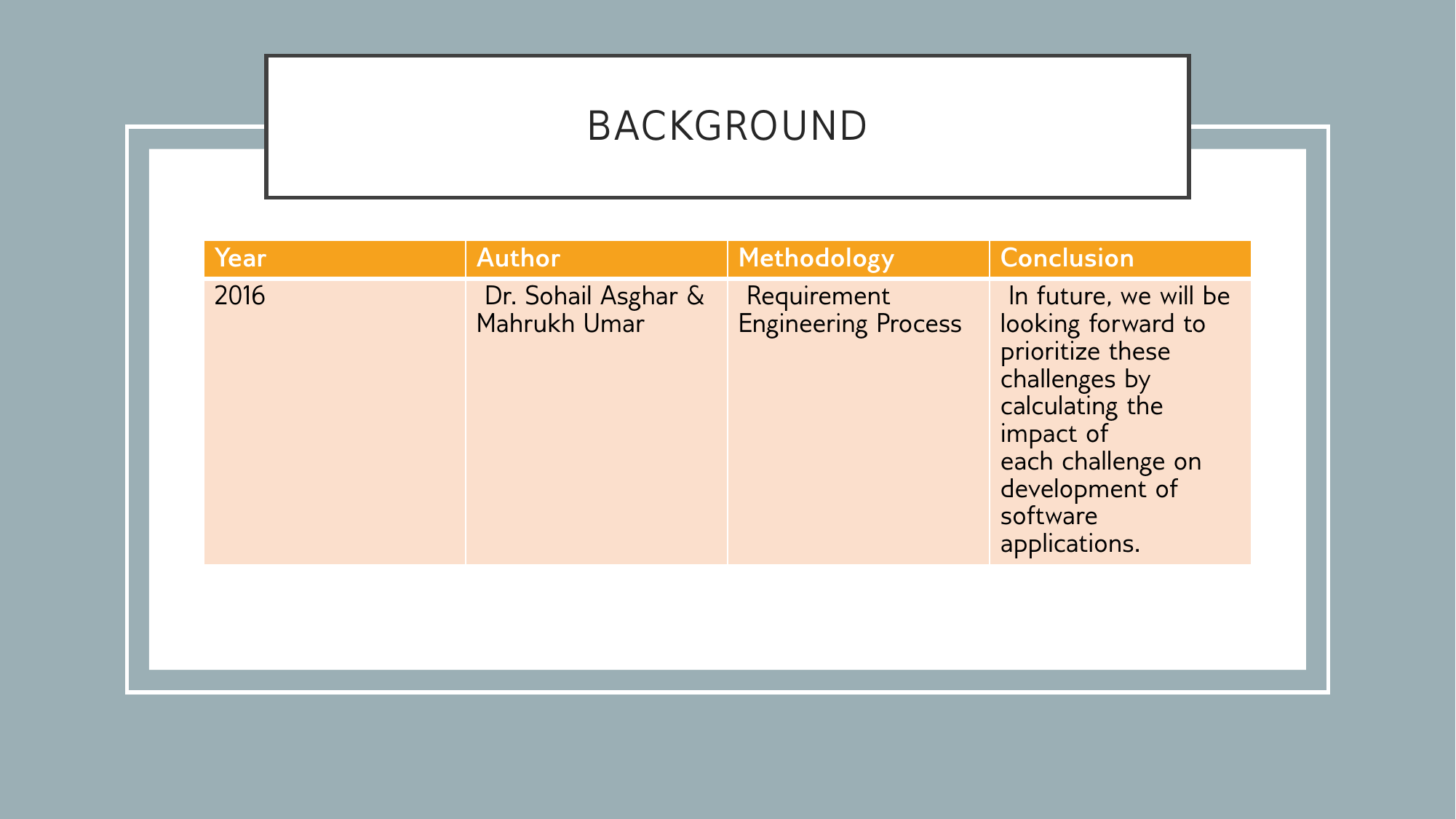

# background

| Year | Author | Methodology | Conclusion |
| --- | --- | --- | --- |
| 2016 | Dr. Sohail Asghar & Mahrukh Umar | Requirement Engineering Process | In future, we will be looking forward to prioritize these challenges by calculating the impact of each challenge on development of software applications. |